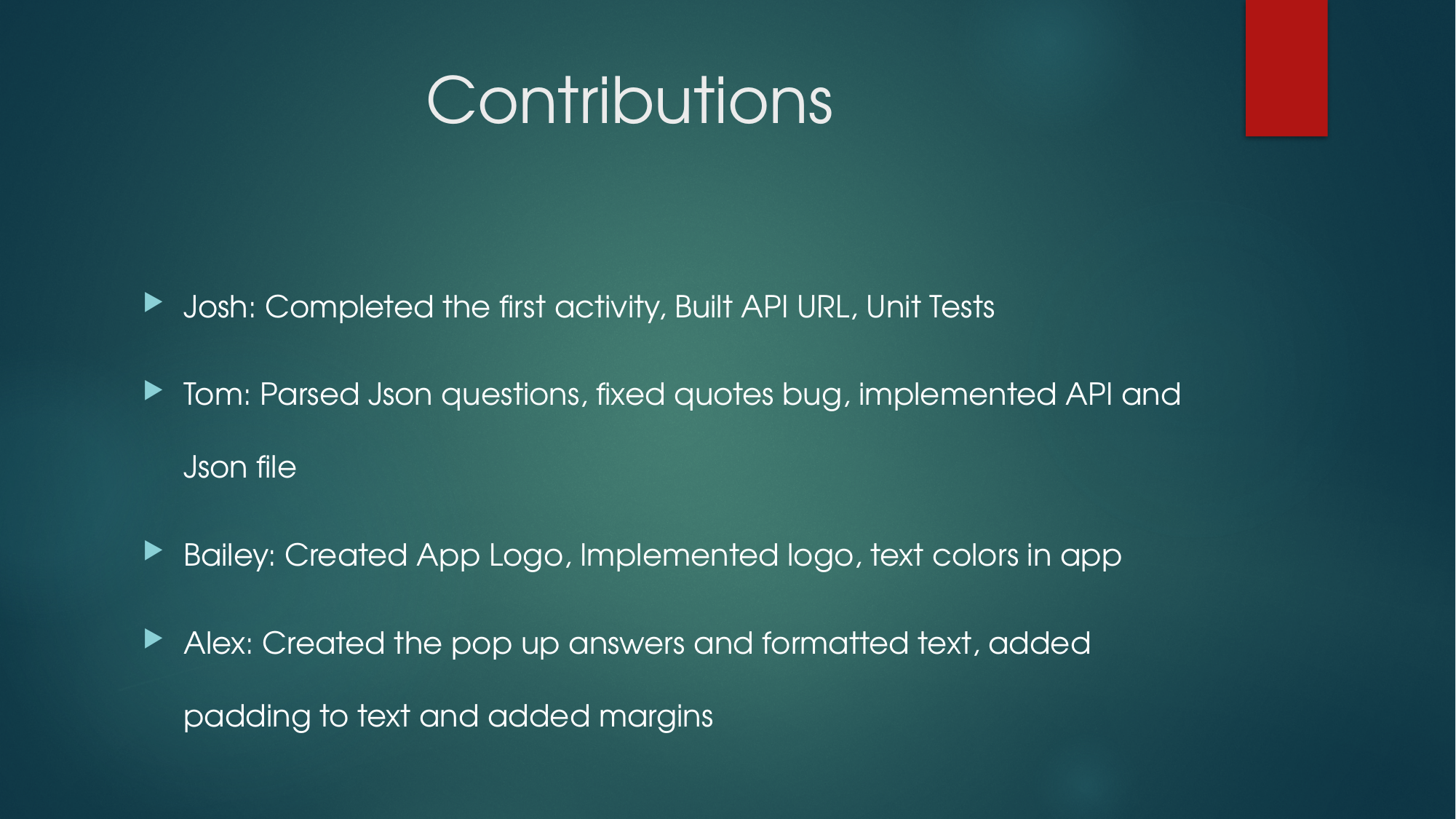

# Contributions
Josh: Completed the first activity, Built API URL, Unit Tests
Tom: Parsed Json questions, fixed quotes bug, implemented API and Json file
Bailey: Created App Logo, Implemented logo, text colors in app
Alex: Created the pop up answers and formatted text, added padding to text and added margins